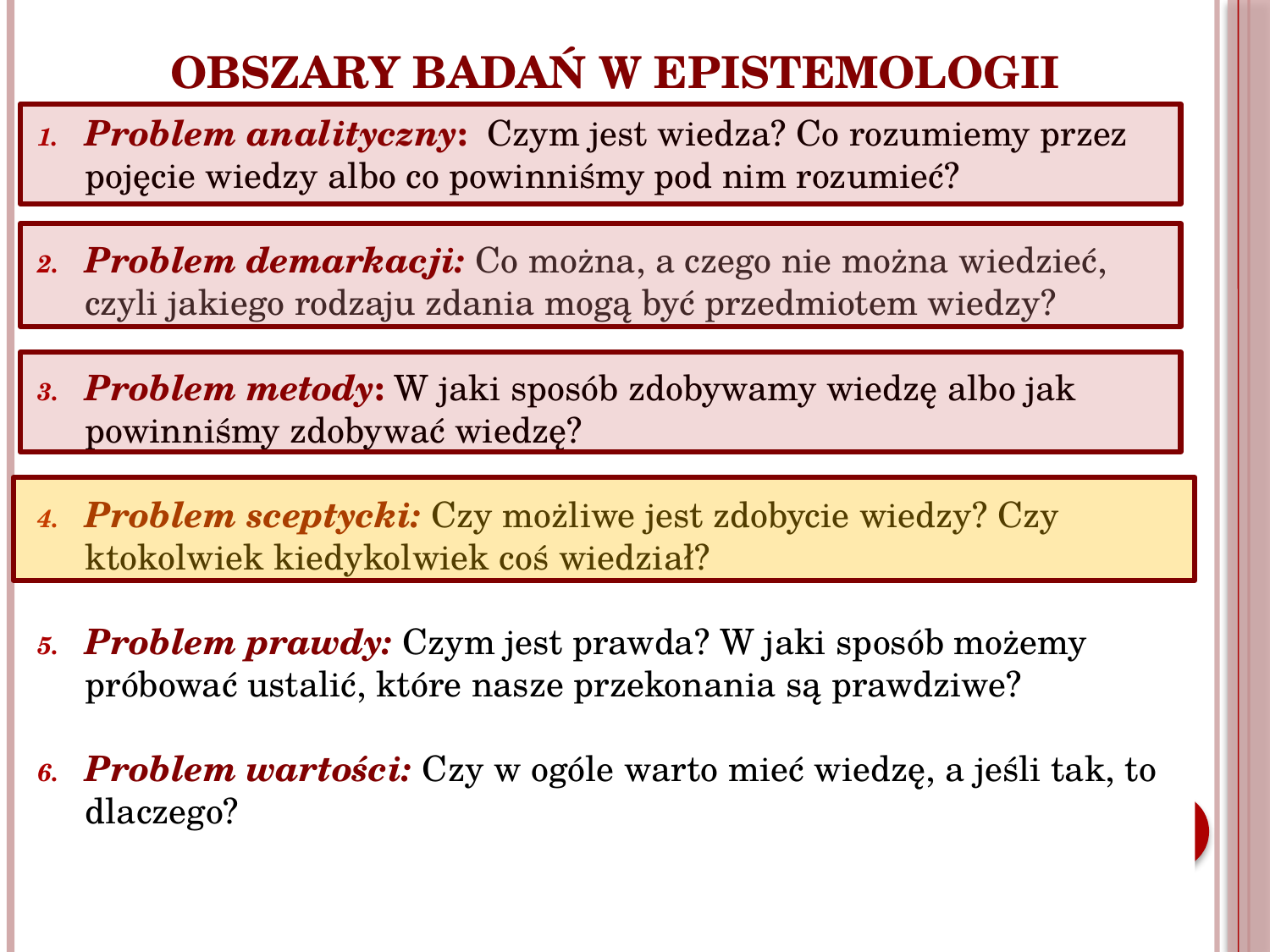

OBSZARY BADAŃ W EPISTEMOLOGII

Problem analityczny:  Czym jest wiedza? Co rozumiemy przez pojęcie wiedzy albo co powinniśmy pod nim rozumieć?
Problem demarkacji: Co można, a czego nie można wiedzieć, czyli jakiego rodzaju zdania mogą być przedmiotem wiedzy?
Problem metody: W jaki sposób zdobywamy wiedzę albo jak powinniśmy zdobywać wiedzę?
Problem sceptycki: Czy możliwe jest zdobycie wiedzy? Czy ktokolwiek kiedykolwiek coś wiedział?
Problem prawdy: Czym jest prawda? W jaki sposób możemy próbować ustalić, które nasze przekonania są prawdziwe?
Problem wartości: Czy w ogóle warto mieć wiedzę, a jeśli tak, to dlaczego?